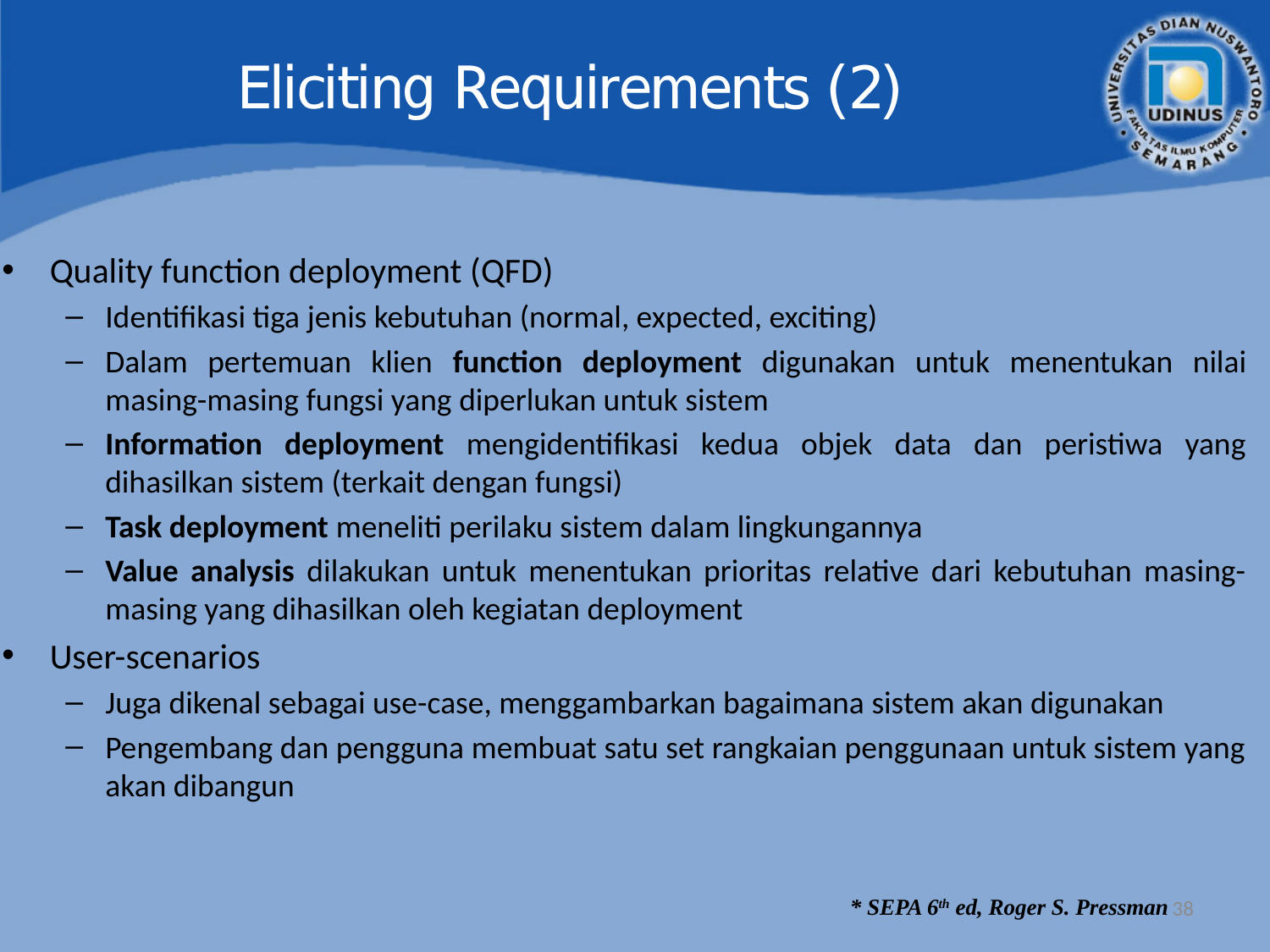

# Eliciting Requirements (2)
Quality function deployment (QFD)
Identifikasi tiga jenis kebutuhan (normal, expected, exciting)
Dalam pertemuan klien function deployment digunakan untuk menentukan nilai masing-masing fungsi yang diperlukan untuk sistem
Information deployment mengidentifikasi kedua objek data dan peristiwa yang dihasilkan sistem (terkait dengan fungsi)
Task deployment meneliti perilaku sistem dalam lingkungannya
Value analysis dilakukan untuk menentukan prioritas relative dari kebutuhan masing-masing yang dihasilkan oleh kegiatan deployment
User-scenarios
Juga dikenal sebagai use-case, menggambarkan bagaimana sistem akan digunakan
Pengembang dan pengguna membuat satu set rangkaian penggunaan untuk sistem yang akan dibangun
38
* SEPA 6th ed, Roger S. Pressman